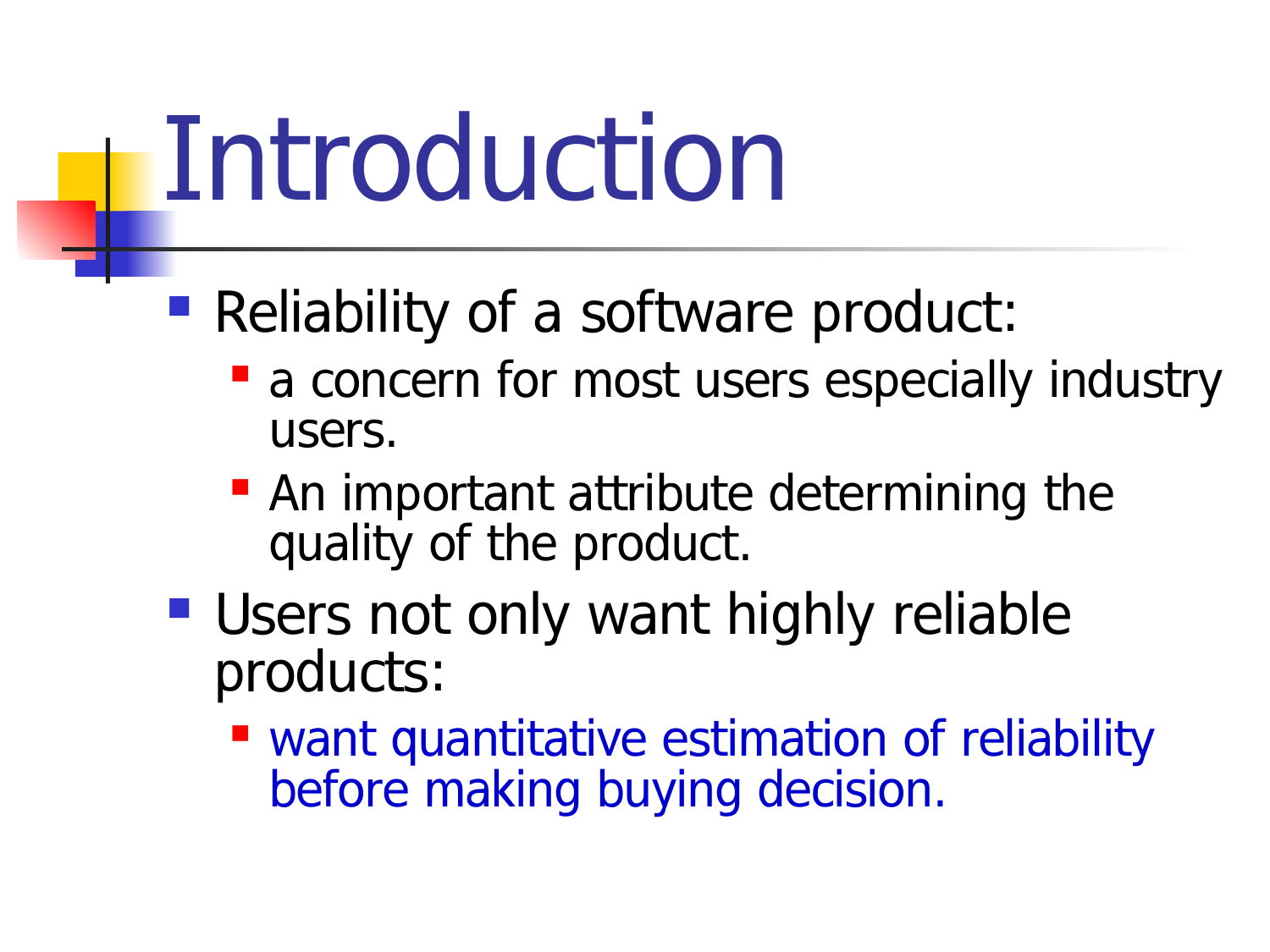

# Introduction
Reliability of a software product:
a concern for most users especially industry users.
An important attribute determining the quality of the product.
Users not only want highly reliable products:
want quantitative estimation of reliability before making buying decision.